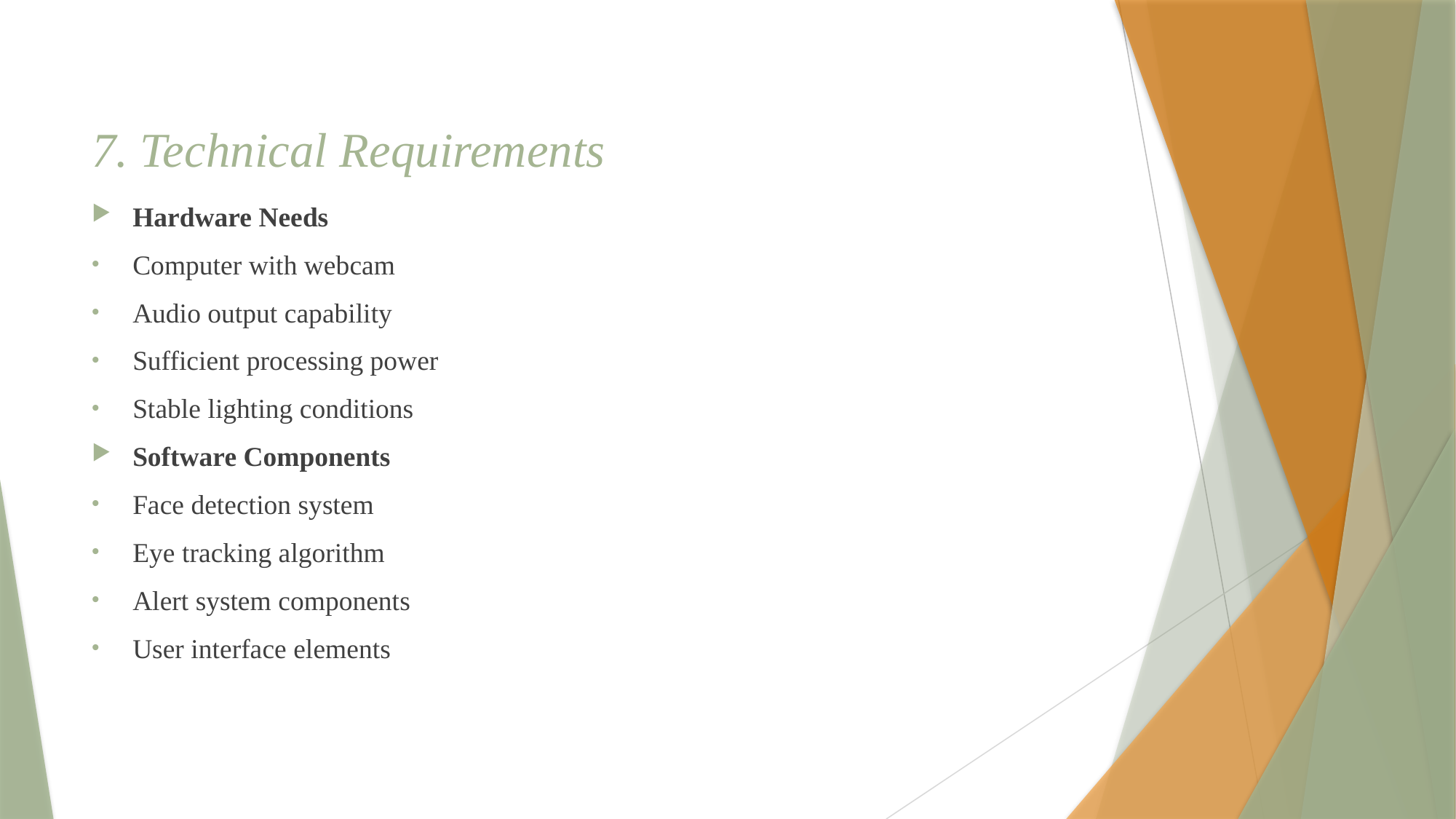

# 7. Technical Requirements
Hardware Needs
Computer with webcam
Audio output capability
Sufficient processing power
Stable lighting conditions
Software Components
Face detection system
Eye tracking algorithm
Alert system components
User interface elements